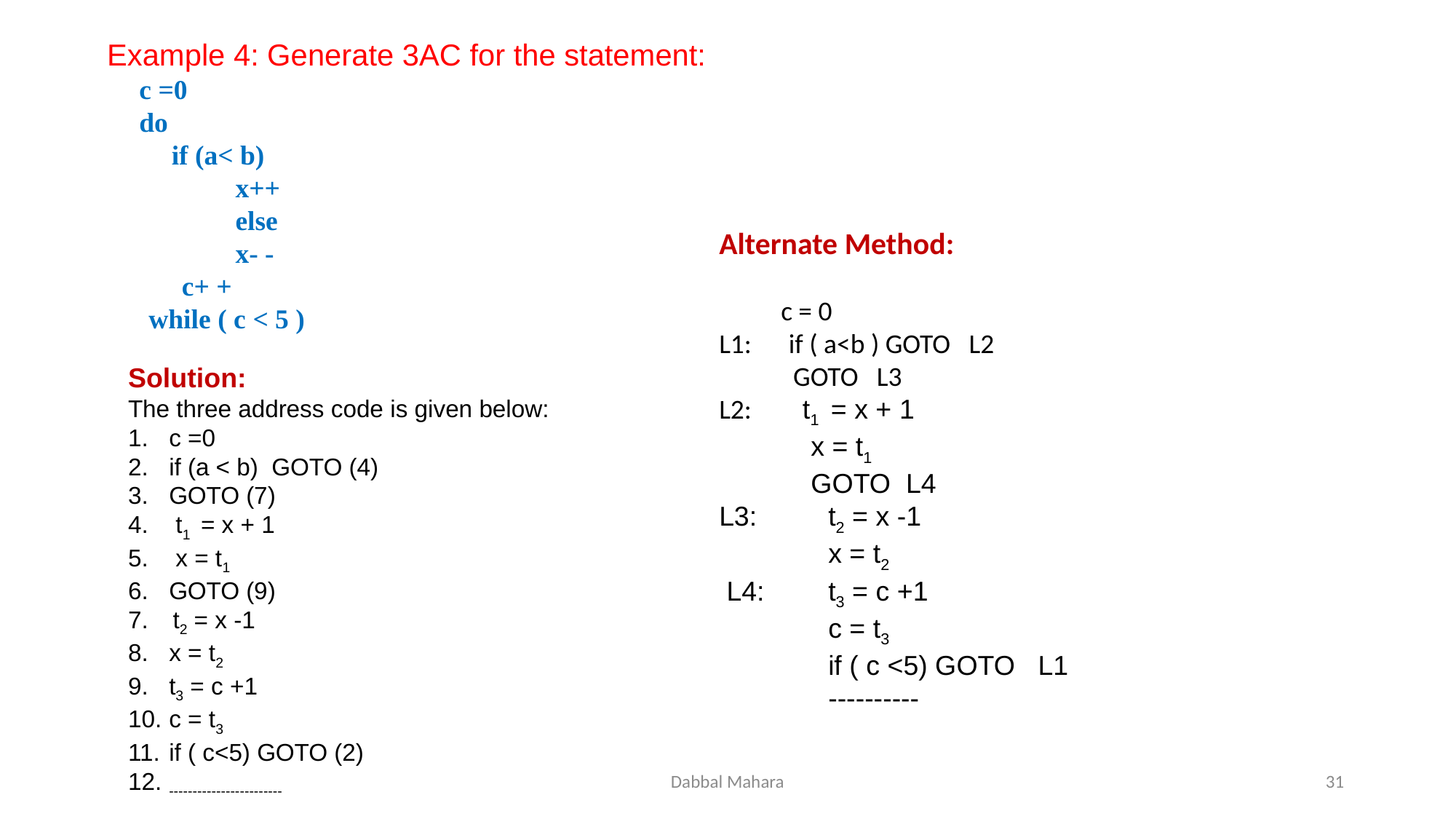

Example 4: Generate 3AC for the statement:
c =0
do
if (a< b)
      x++
      else
      x- -
  c+ +
while ( c < 5 )
Alternate Method:

          c = 0
L1:      if ( a<b ) GOTO   L2
            GOTO   L3
L2:        t1  = x + 1
            x = t1
            GOTO  L4
L3:	t2 = x -1
	x = t2
 L4:	t3 = c +1
	c = t3
	if ( c <5) GOTO   L1
	----------

Solution:
The three address code is given below:
c =0
if (a < b)  GOTO (4)
GOTO (7)
 t1  = x + 1
 x = t1
GOTO (9)
 t2 = x -1
x = t2
t3 = c +1
c = t3
if ( c<5) GOTO (2)
------------------------
Dabbal Mahara
31